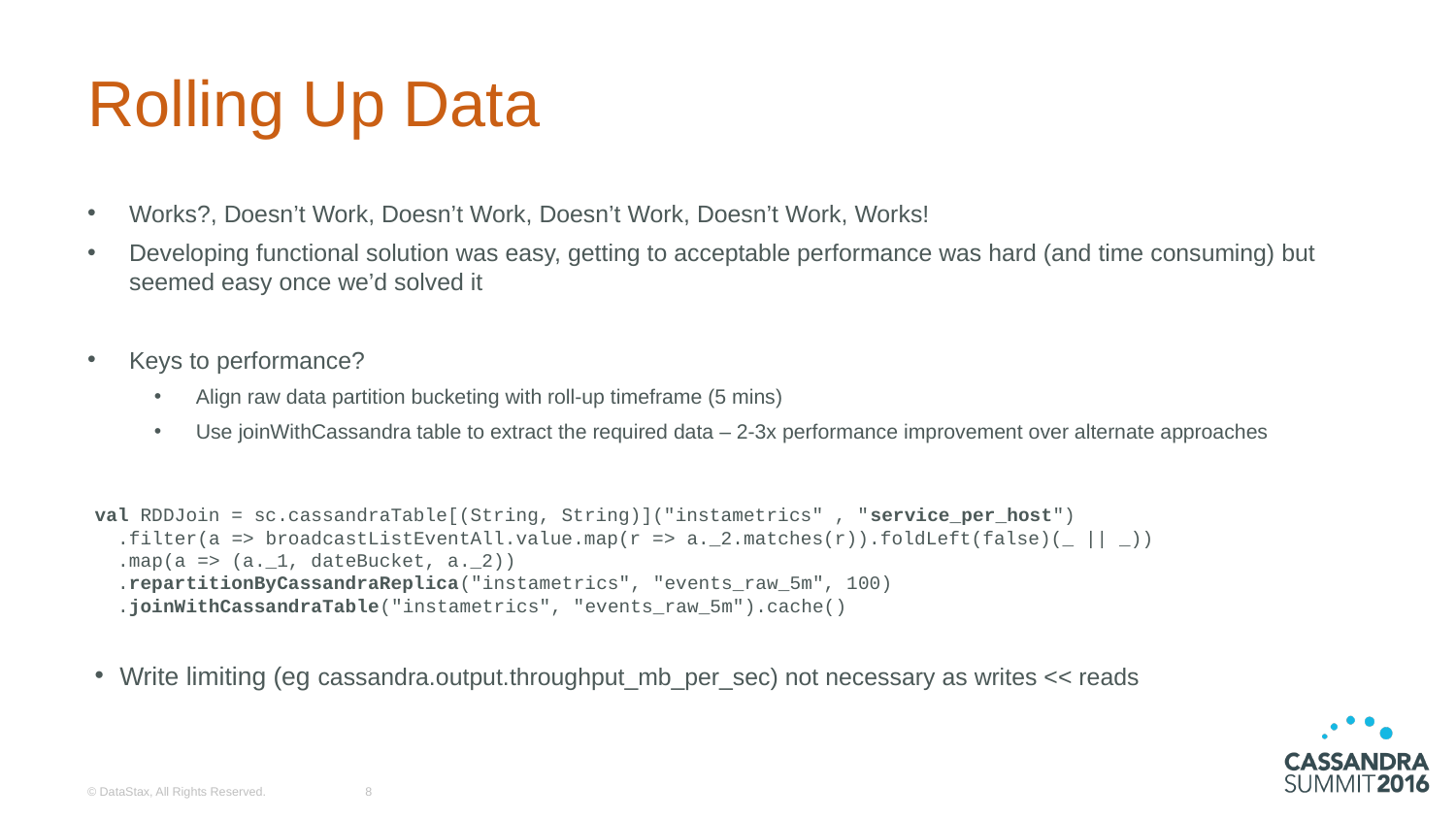

# Rolling Up Data
Works?, Doesn’t Work, Doesn’t Work, Doesn’t Work, Doesn’t Work, Works!
Developing functional solution was easy, getting to acceptable performance was hard (and time consuming) but seemed easy once we’d solved it

Keys to performance?
Align raw data partition bucketing with roll-up timeframe (5 mins)
Use joinWithCassandra table to extract the required data – 2-3x performance improvement over alternate approaches

val RDDJoin = sc.cassandraTable[(String, String)]("instametrics" , "service_per_host")
  .filter(a => broadcastListEventAll.value.map(r => a._2.matches(r)).foldLeft(false)(_ || _))
  .map(a => (a._1, dateBucket, a._2))
  .repartitionByCassandraReplica("instametrics", "events_raw_5m", 100)
  .joinWithCassandraTable("instametrics", "events_raw_5m").cache()

Write limiting (eg cassandra.output.throughput_mb_per_sec) not necessary as writes << reads
© DataStax, All Rights Reserved.
8